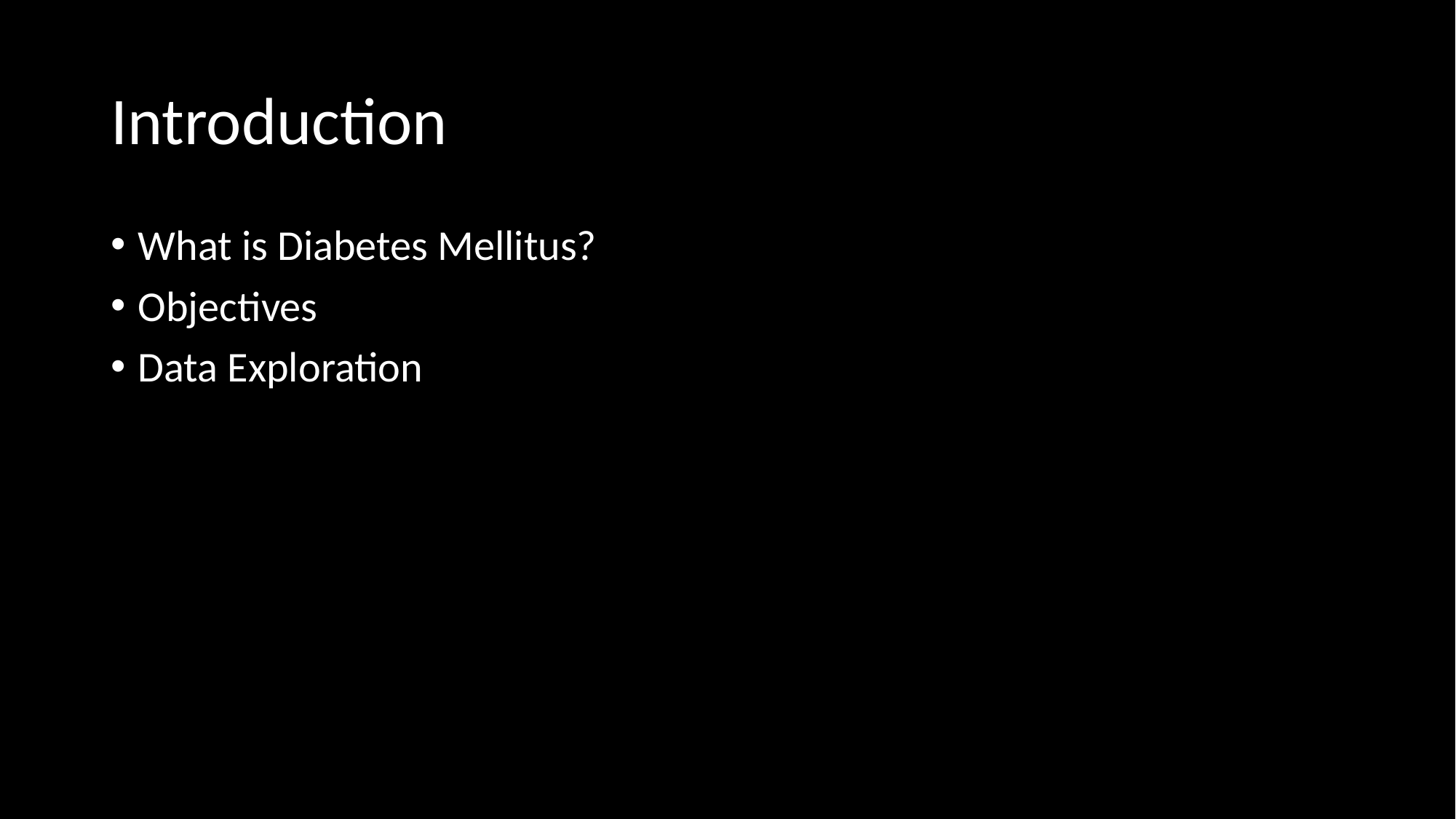

# Introduction
What is Diabetes Mellitus?
Objectives
Data Exploration